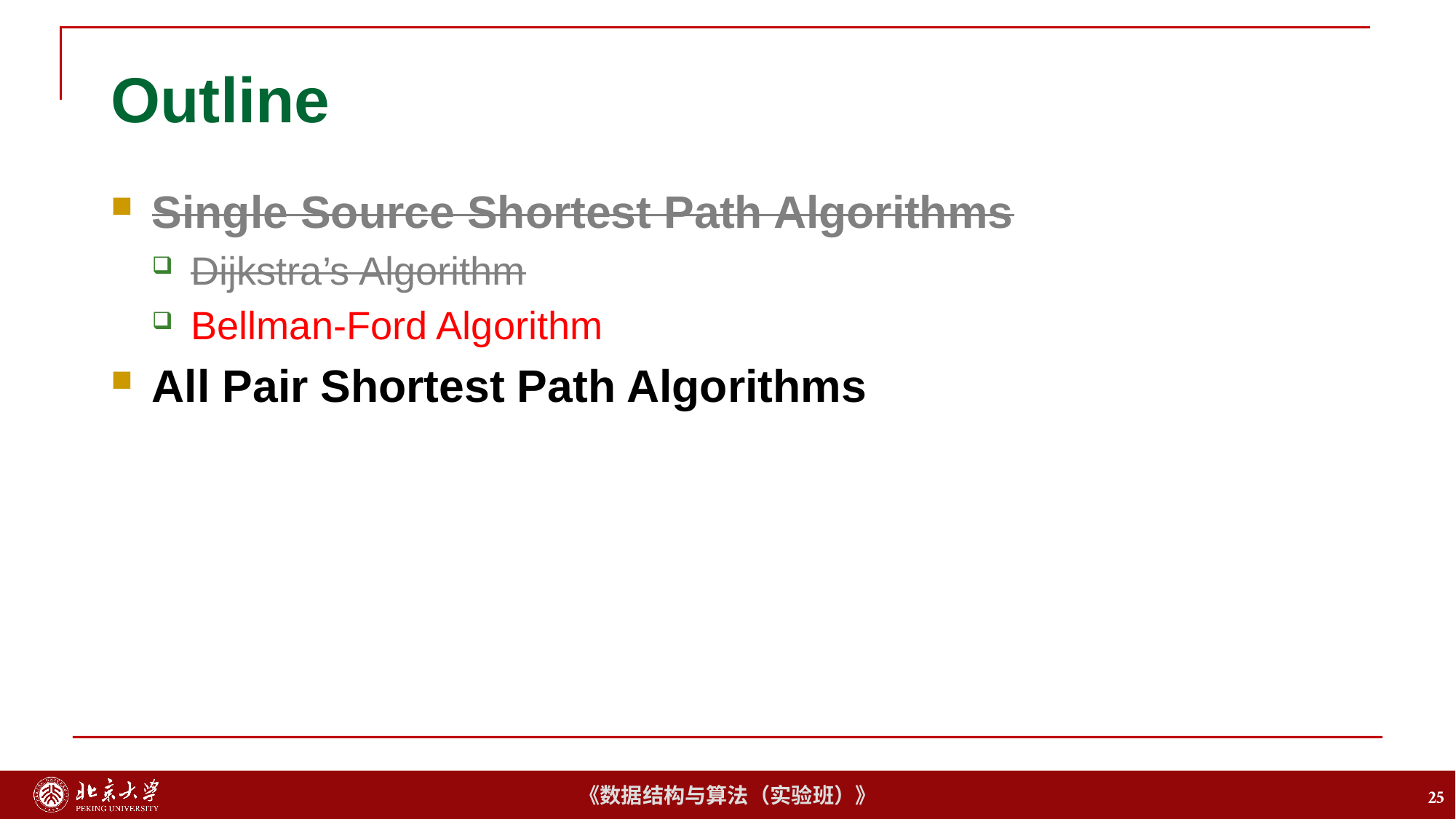

Outline
Single Source Shortest Path Algorithms
Dijkstra’s Algorithm
Bellman-Ford Algorithm
All Pair Shortest Path Algorithms
25